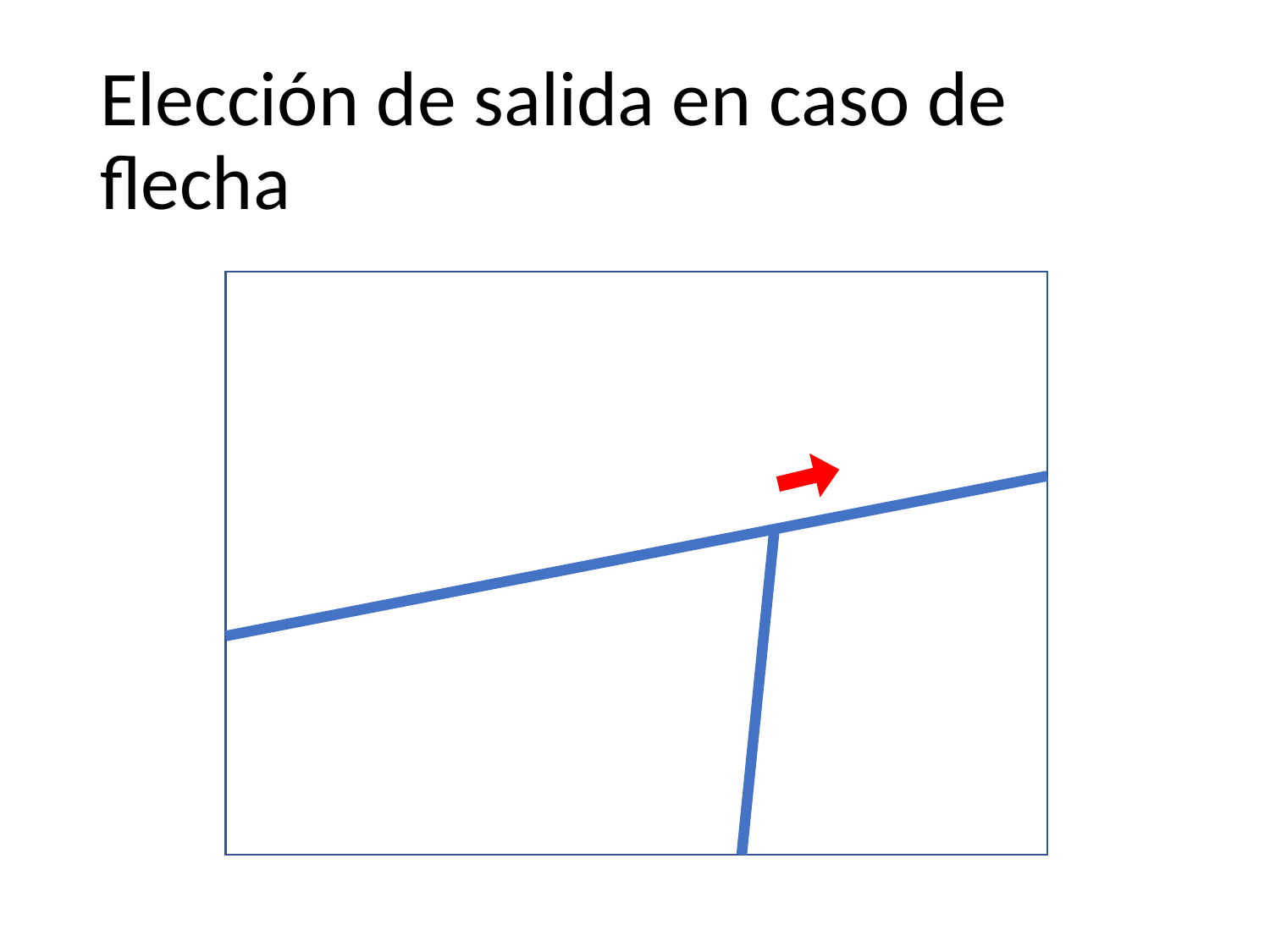

# Elección de salida en caso de flecha